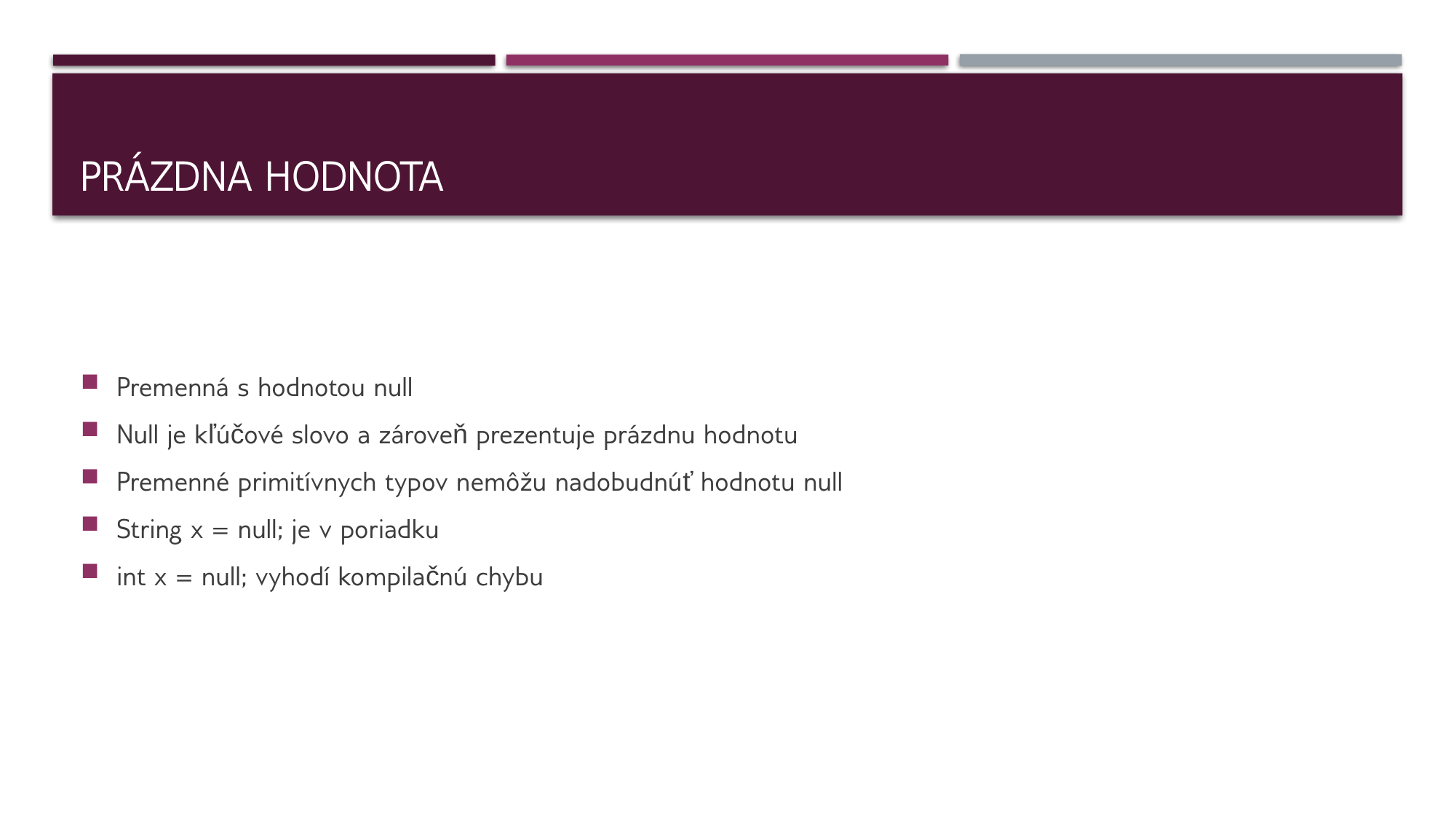

# Prázdna hodnota
Premenná s hodnotou null
Null je kľúčové slovo a zároveň prezentuje prázdnu hodnotu
Premenné primitívnych typov nemôžu nadobudnúť hodnotu null
String x = null; je v poriadku
int x = null; vyhodí kompilačnú chybu